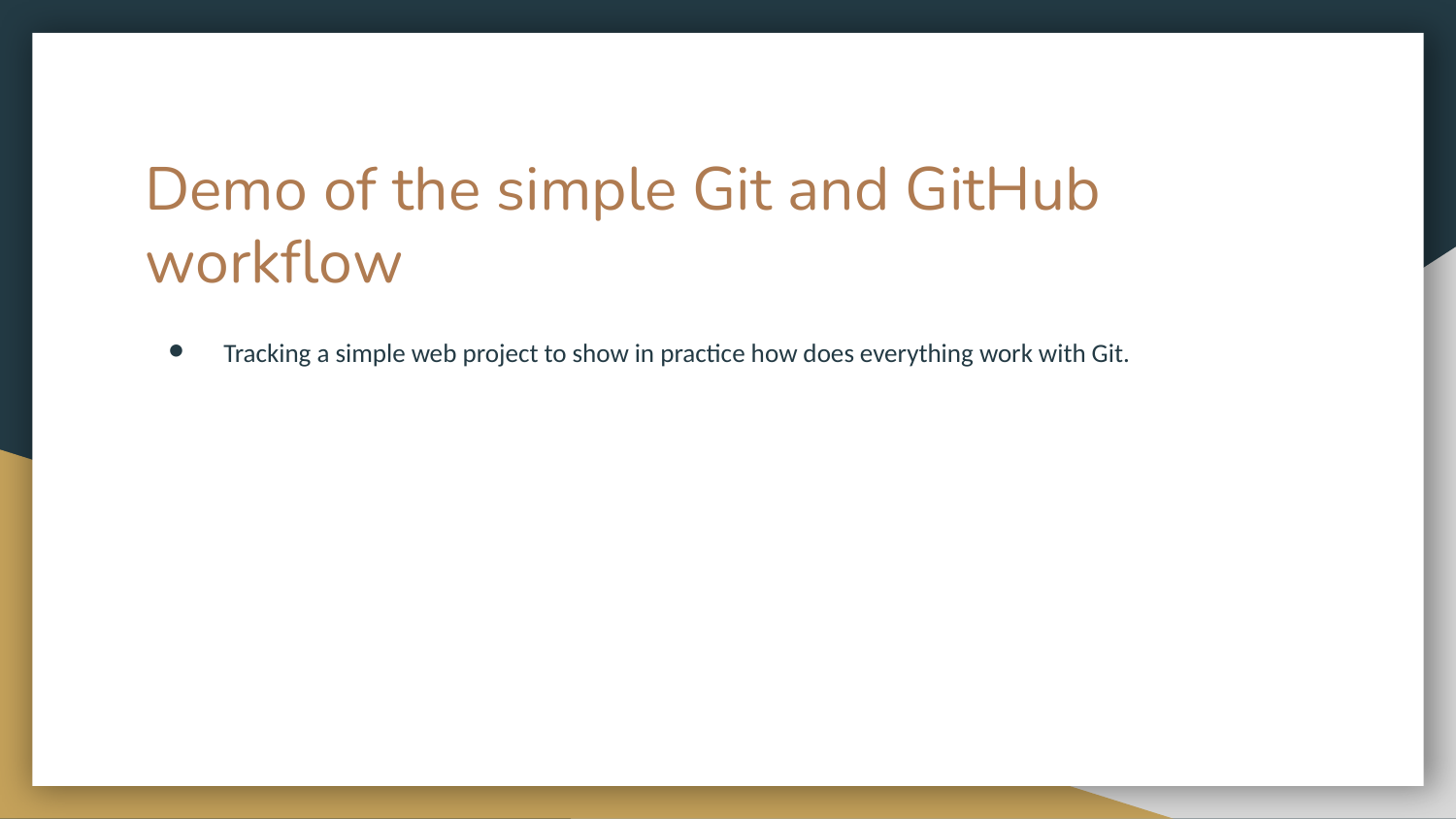

# Demo of the simple Git and GitHub workflow
 Tracking a simple web project to show in practice how does everything work with Git.